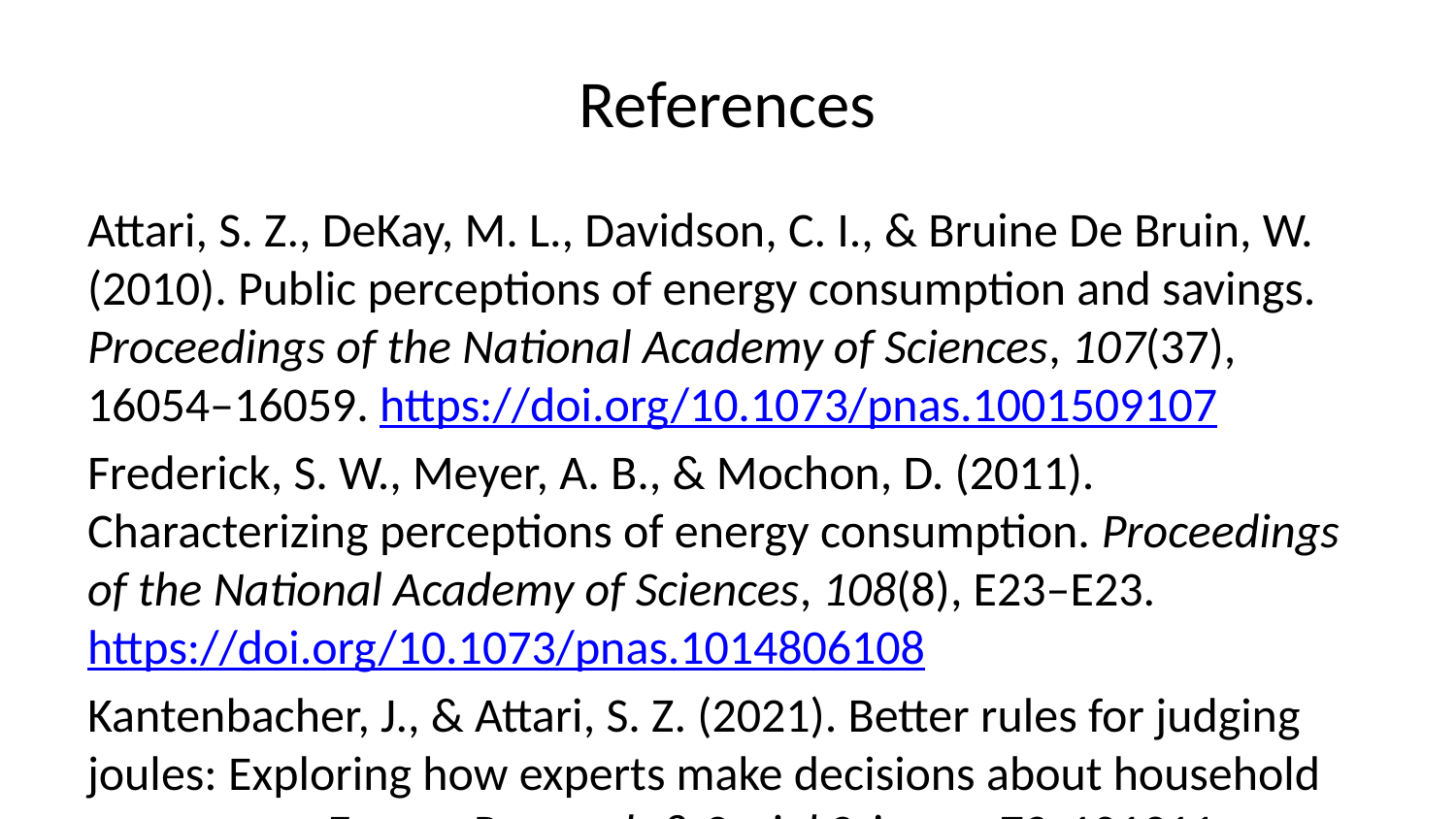

# References
Attari, S. Z., DeKay, M. L., Davidson, C. I., & Bruine De Bruin, W. (2010). Public perceptions of energy consumption and savings. Proceedings of the National Academy of Sciences, 107(37), 16054–16059. https://doi.org/10.1073/pnas.1001509107
Frederick, S. W., Meyer, A. B., & Mochon, D. (2011). Characterizing perceptions of energy consumption. Proceedings of the National Academy of Sciences, 108(8), E23–E23. https://doi.org/10.1073/pnas.1014806108
Kantenbacher, J., & Attari, S. Z. (2021). Better rules for judging joules: Exploring how experts make decisions about household energy use. Energy Research & Social Science, 73, 101911. https://doi.org/10.1016/j.erss.2021.101911
Schille-Hudson, E. B., Margehtis, T., Miniard, D., Landy, D., & Attari, S. Z. (2019). Big, hot, or bright? Integrating cues to perceive home energy use. Proceedings of the Annual Meeting of the Cognitive Science Society, 41. https://escholarship.org/uc/item/83z4w09n
Steyvers, M., Tejeda, H., Kumar, A., Belem, C., Karny, S., Hu, X., Mayer, L., & Smyth, P. (2025). What large language models know and what people think they know. Nature Machine Intelligence, 1–11. https://doi.org/10.1038/s42256-024-00976-7